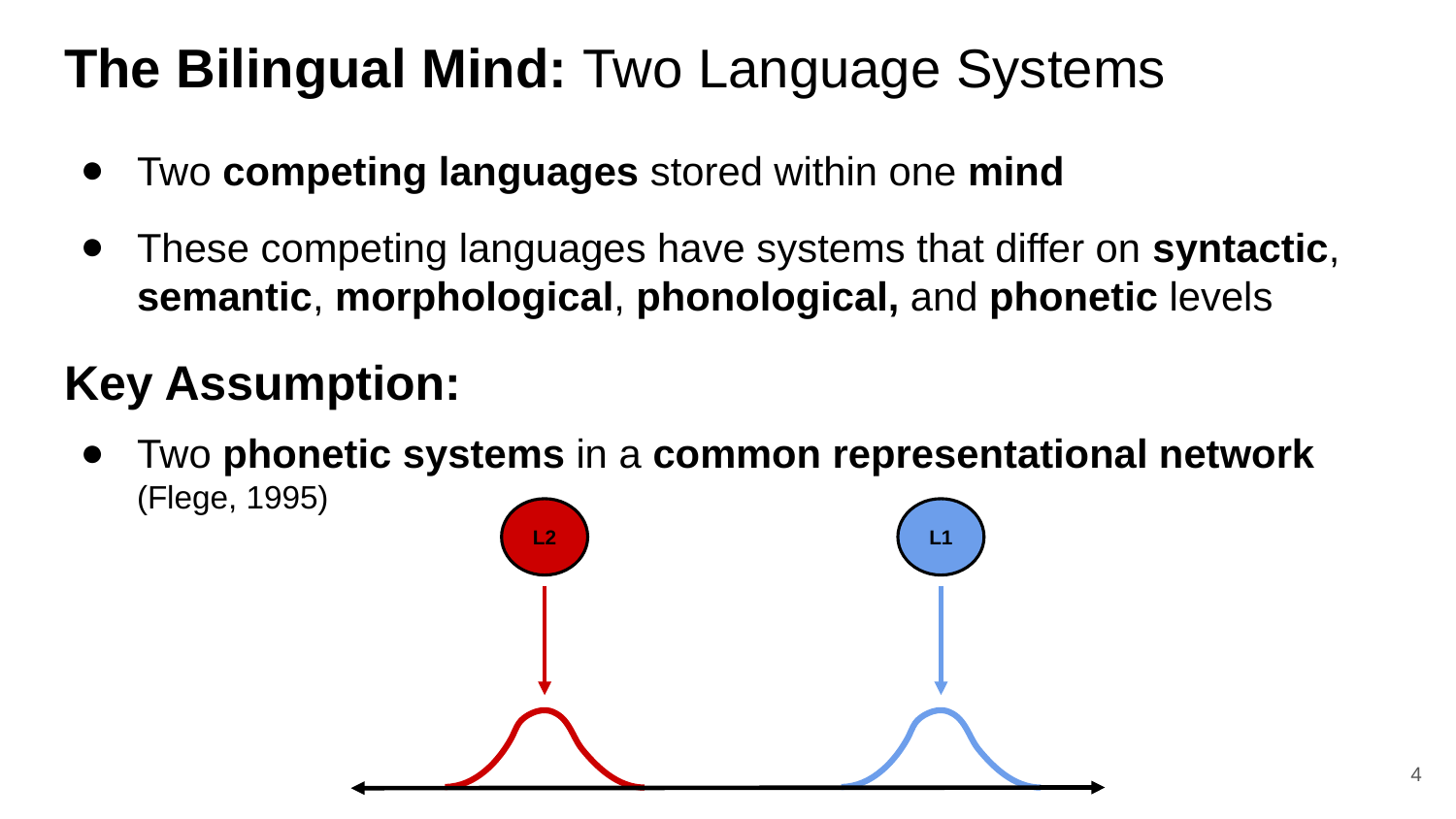

# The Bilingual Mind: Two Language Systems
Two competing languages stored within one mind
These competing languages have systems that differ on syntactic, semantic, morphological, phonological, and phonetic levels
Key Assumption:
Two phonetic systems in a common representational network (Flege, 1995)
L2
L1

4